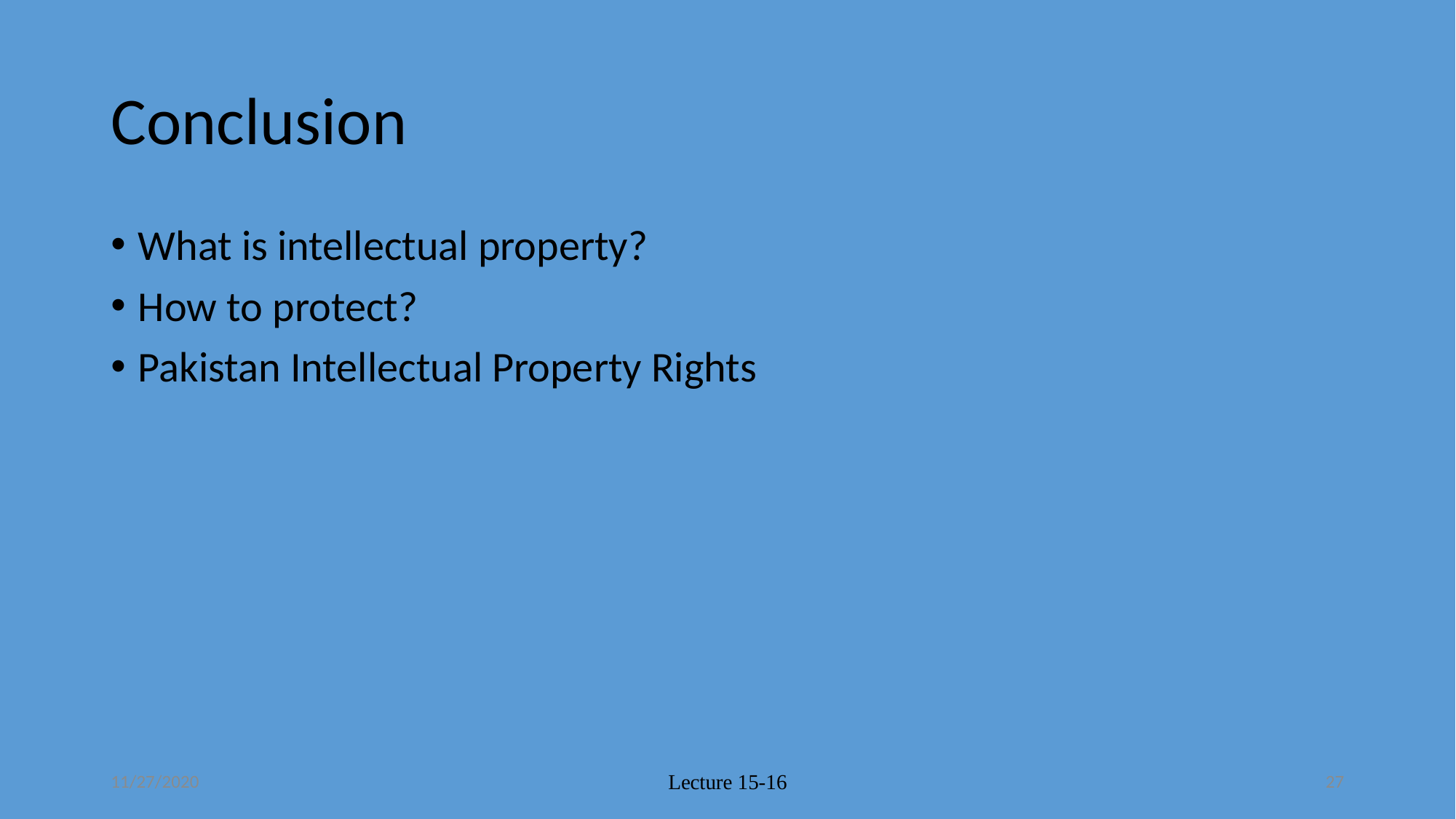

# Conclusion
What is intellectual property?
How to protect?
Pakistan Intellectual Property Rights
11/27/2020
Lecture 15-16
27